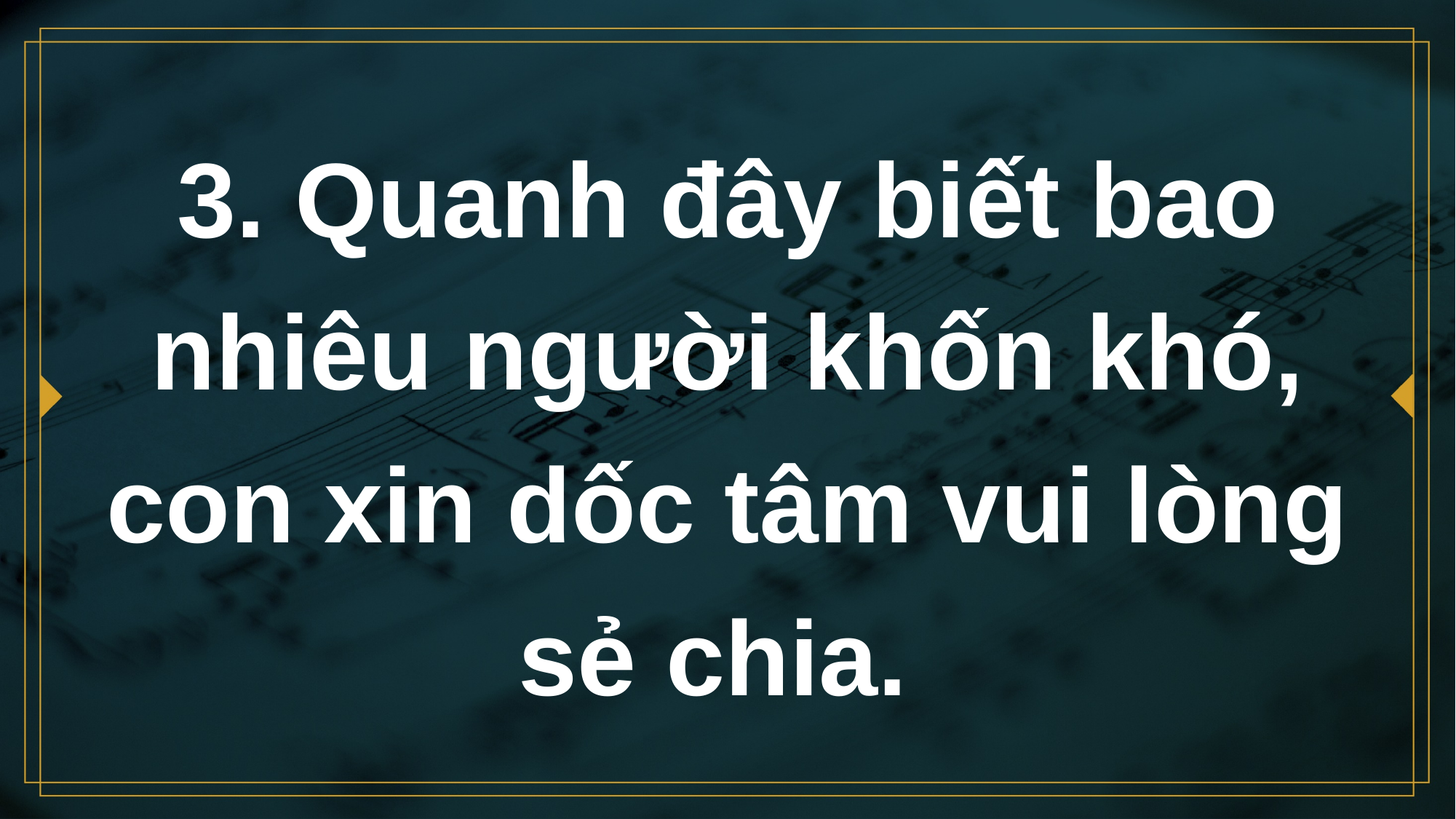

# 3. Quanh đây biết bao nhiêu người khốn khó, con xin dốc tâm vui lòng sẻ chia.